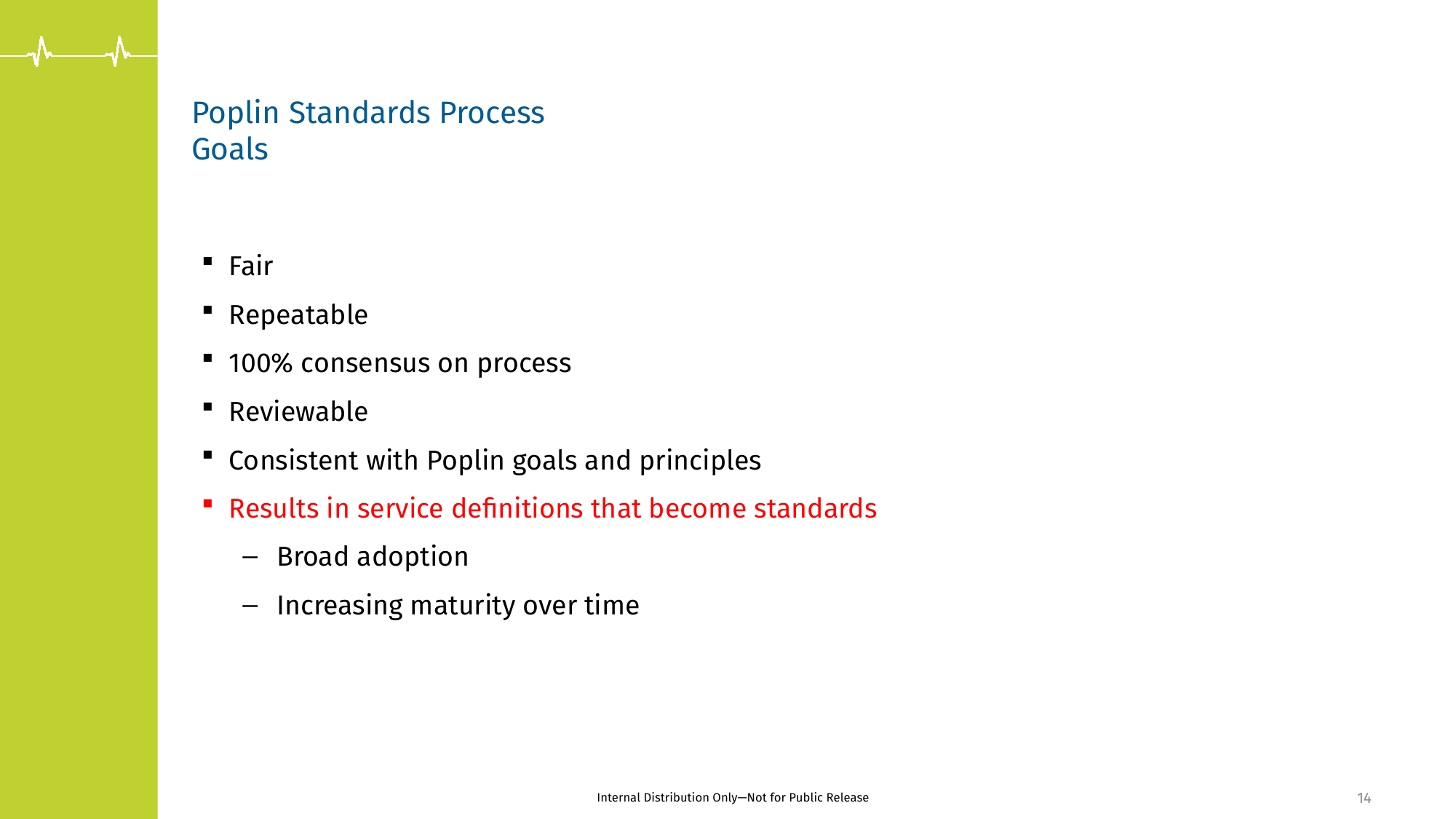

# Poplin Standards Process Goals
Fair
Repeatable
100% consensus on process
Reviewable
Consistent with Poplin goals and principles
Results in service definitions that become standards
Broad adoption
Increasing maturity over time
14